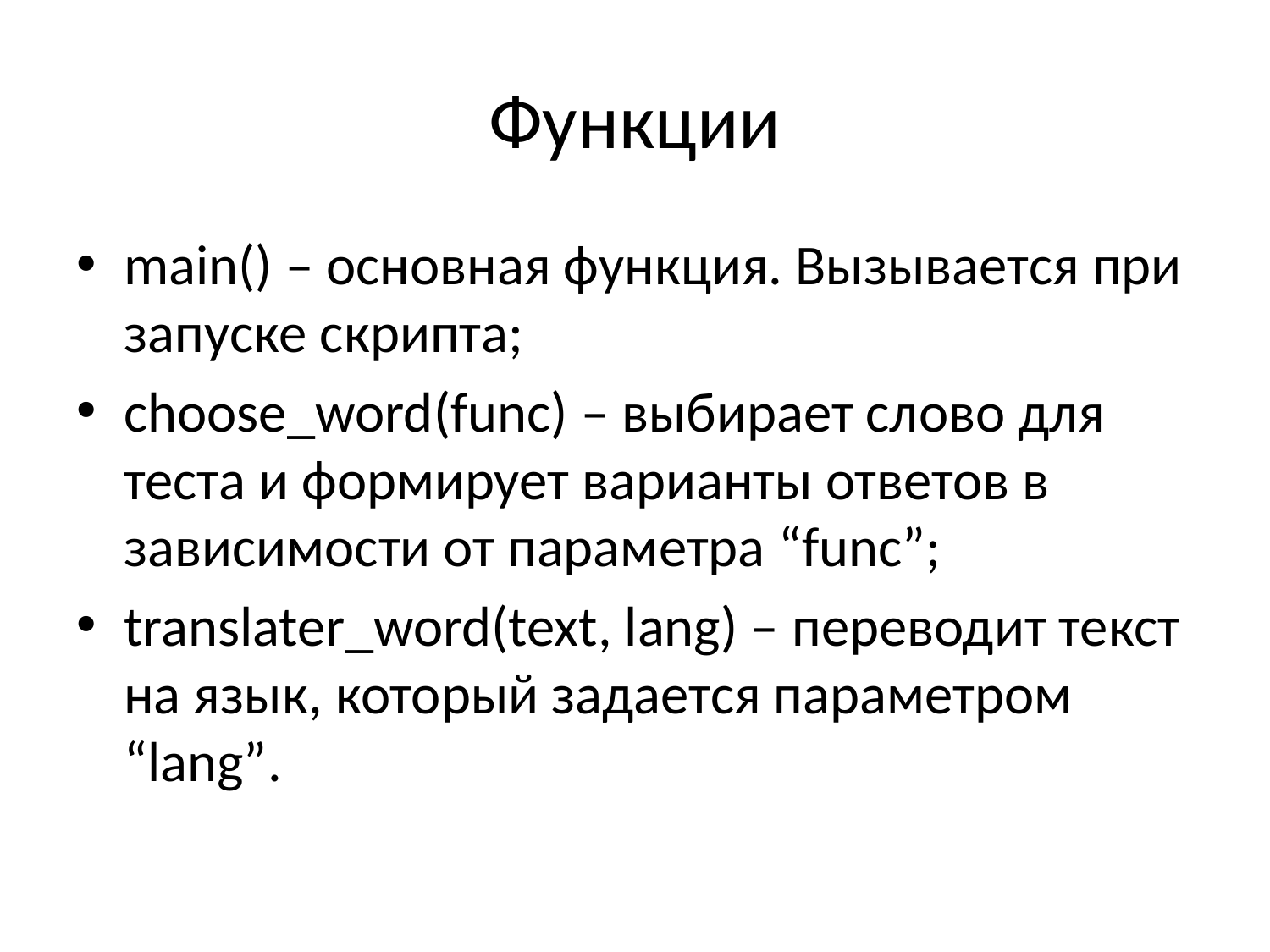

# Функции
main() – основная функция. Вызывается при запуске скрипта;
choose_word(func) – выбирает слово для теста и формирует варианты ответов в зависимости от параметра “func”;
translater_word(text, lang) – переводит текст на язык, который задается параметром “lang”.